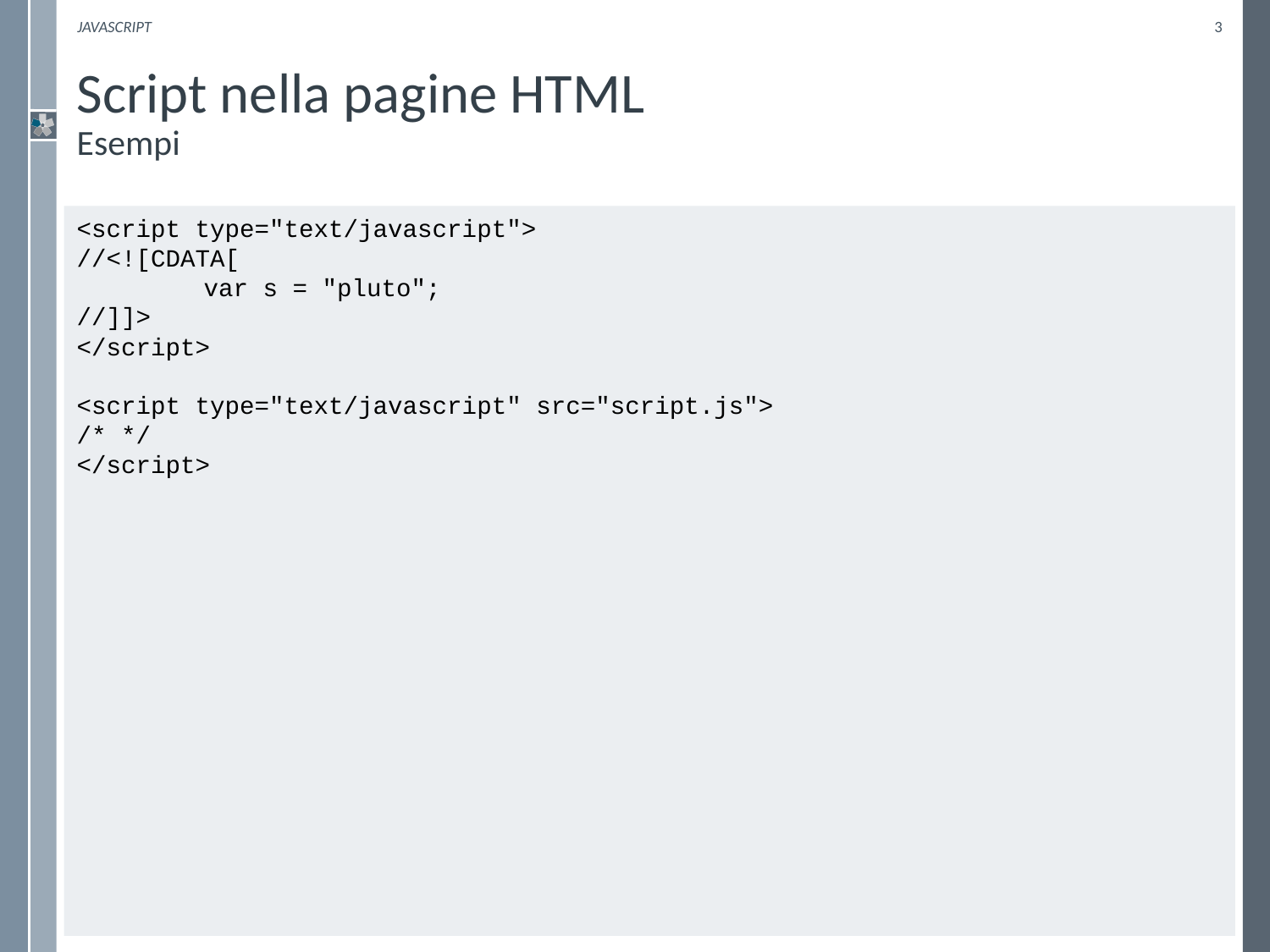

Javascript
3
# Script nella pagine HTML Esempi
<script type="text/javascript">
//<![CDATA[
	var s = "pluto";
//]]>
</script>

<script type="text/javascript" src="script.js">
/* */
</script>